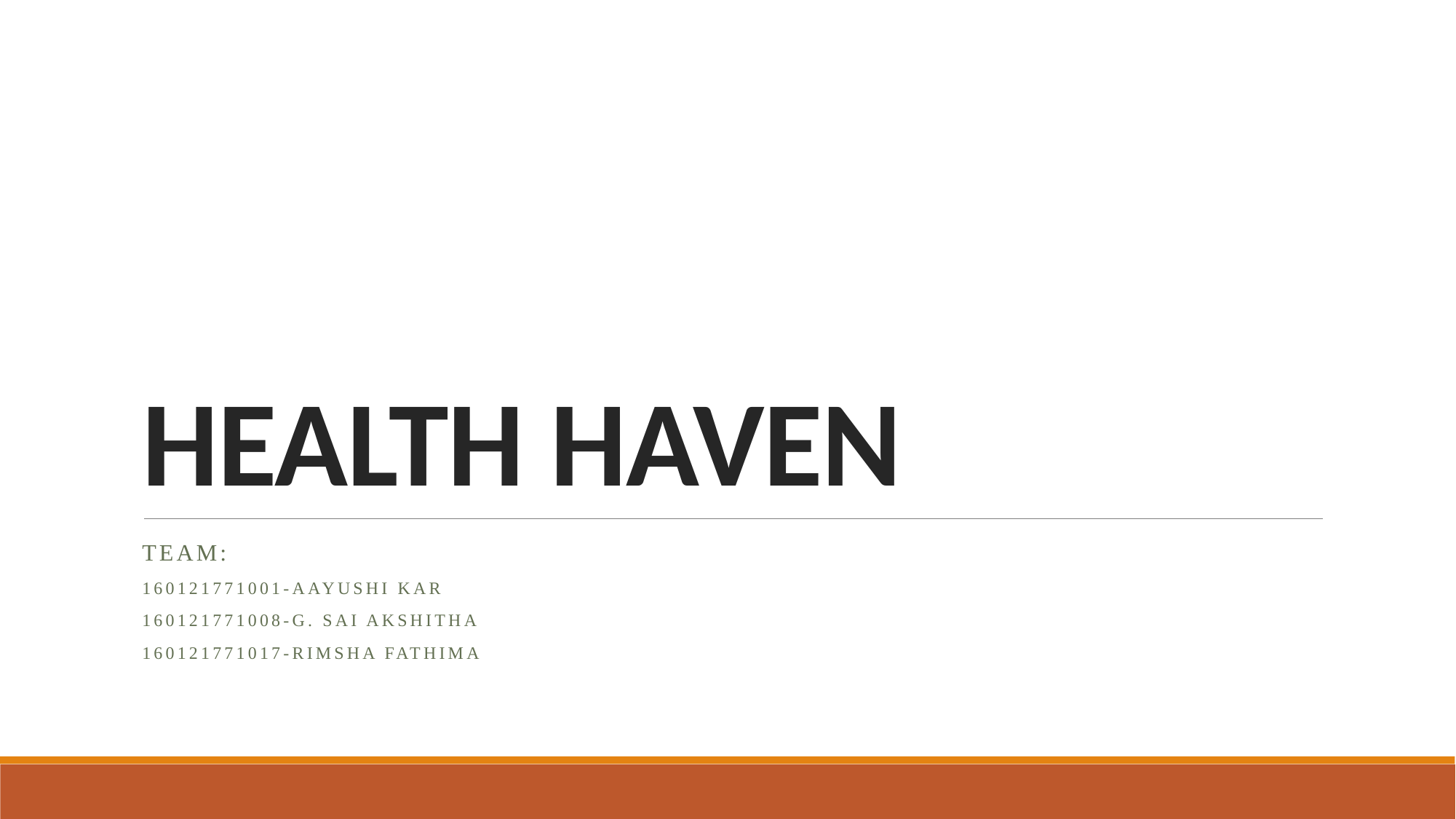

# HEALTH HAVEN
Team:
160121771001-Aayushi kar
160121771008-G. Sai Akshitha
160121771017-Rimsha Fathima